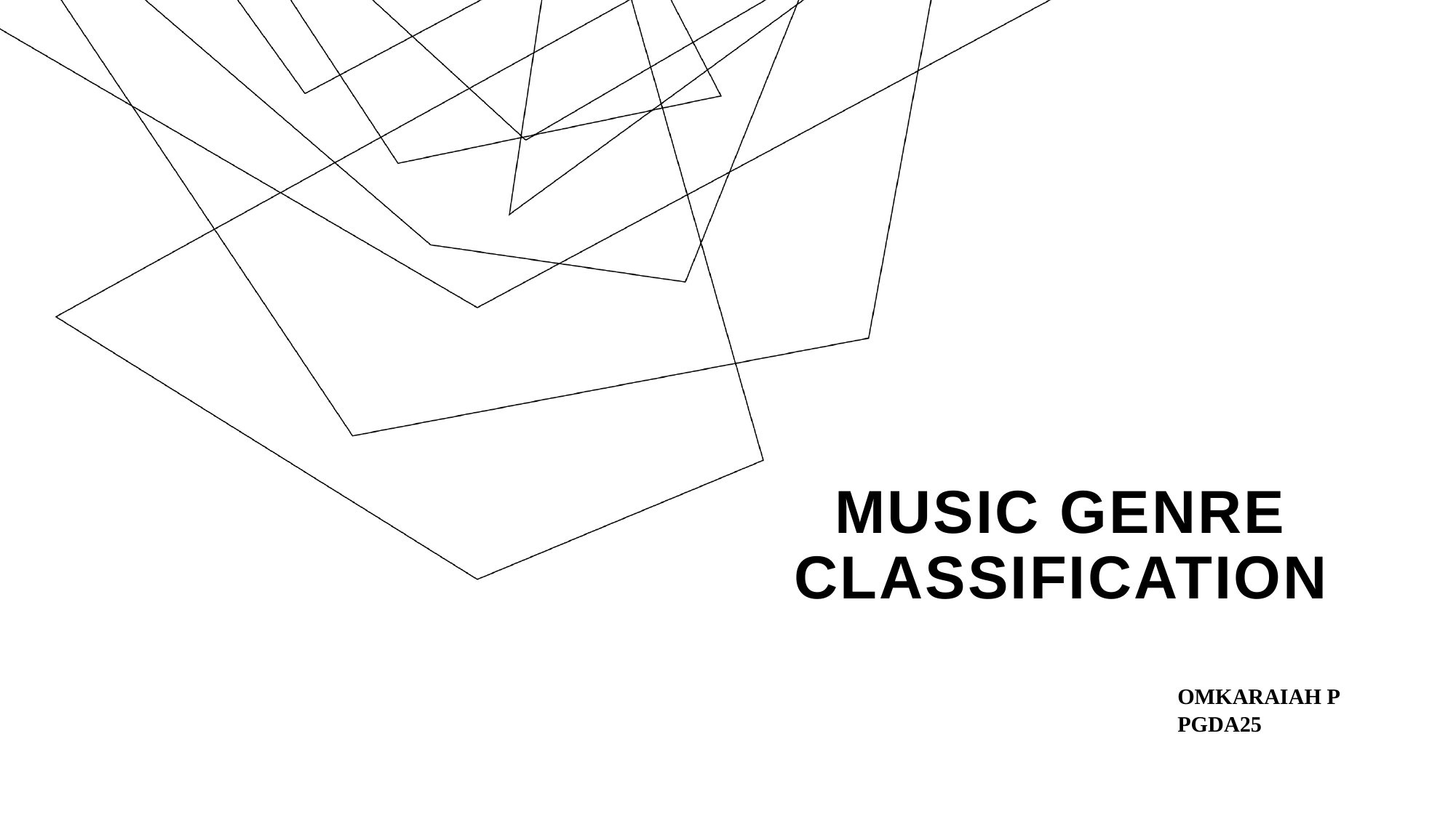

# MUSIC GENRE CLASSIFICATION
OMKARAIAH P
PGDA25